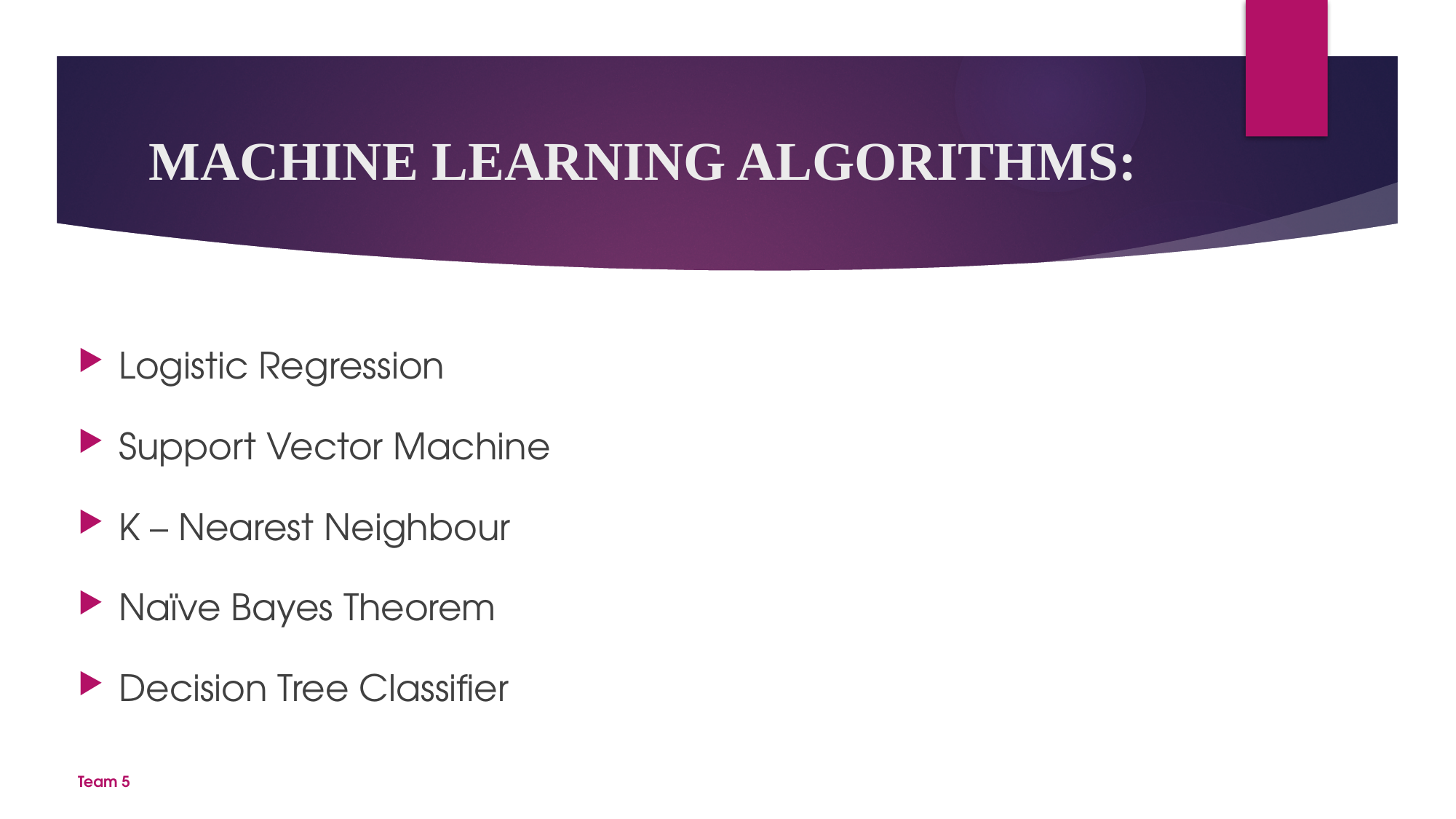

# MACHINE LEARNING ALGORITHMS:
Logistic Regression
Support Vector Machine
K – Nearest Neighbour
Naïve Bayes Theorem
Decision Tree Classifier
Team 5